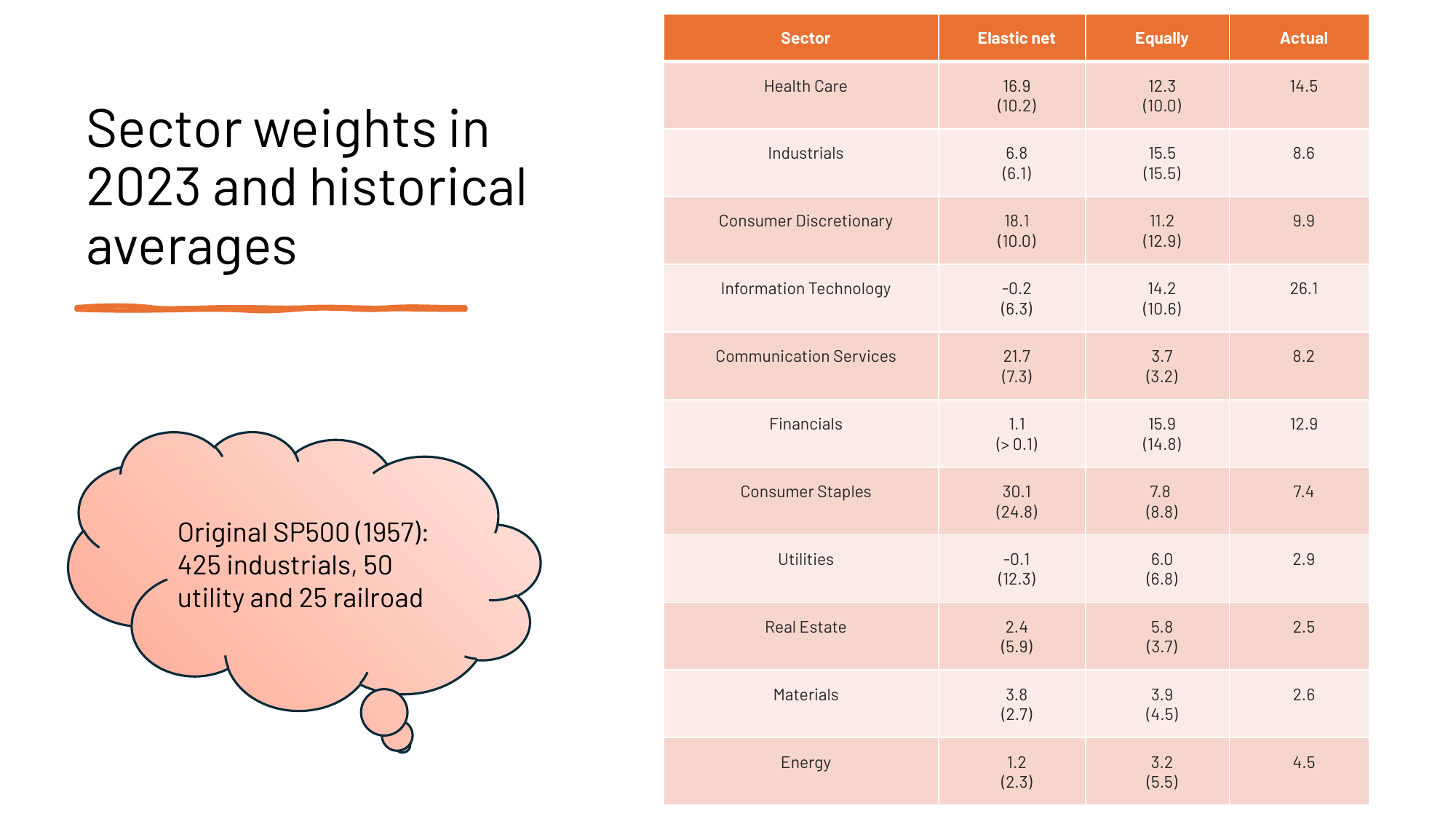

| Sector | Elastic net | Equally | Actual |
| --- | --- | --- | --- |
| Health Care | 16.9 (10.2) | 12.3 (10.0) | 14.5 |
| Industrials | 6.8 (6.1) | 15.5 (15.5) | 8.6 |
| Consumer Discretionary | 18.1 (10.0) | 11.2 (12.9) | 9.9 |
| Information Technology | -0.2 (6.3) | 14.2 (10.6) | 26.1 |
| Communication Services | 21.7 (7.3) | 3.7 (3.2) | 8.2 |
| Financials | 1.1 (> 0.1) | 15.9 (14.8) | 12.9 |
| Consumer Staples | 30.1 (24.8) | 7.8 (8.8) | 7.4 |
| Utilities | -0.1 (12.3) | 6.0 (6.8) | 2.9 |
| Real Estate | 2.4 (5.9) | 5.8 (3.7) | 2.5 |
| Materials | 3.8 (2.7) | 3.9 (4.5) | 2.6 |
| Energy | 1.2 (2.3) | 3.2 (5.5) | 4.5 |
# Sector weights in 2023 and historical averages

Original SP500 (1957): 425 industrials, 50 utility and 25 railroad